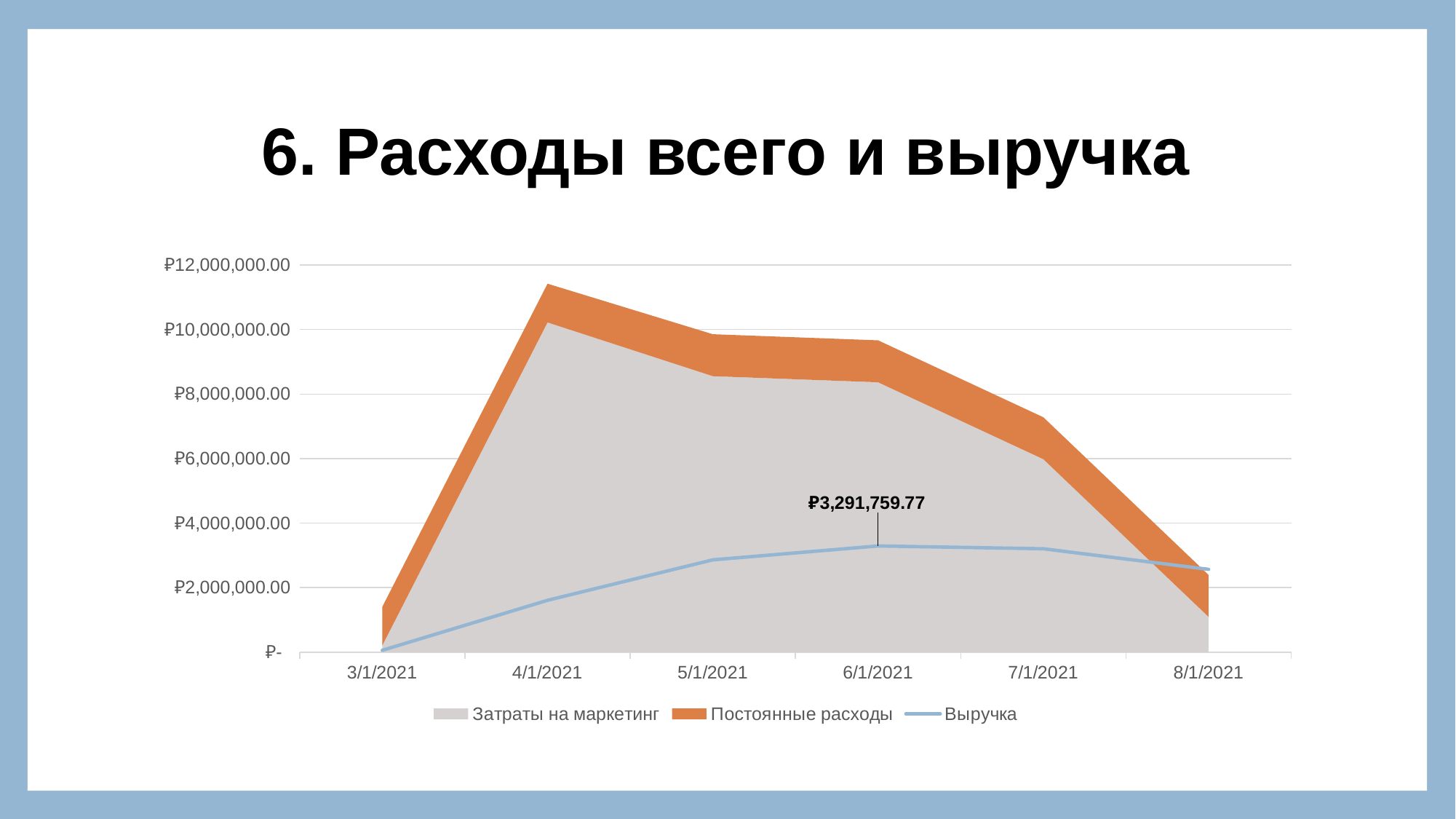

# 6. Расходы всего и выручка

### Chart

| Category |  |  |  |
|---|---|---|---|
| 44256 | 205731.0 | 1200000.0 | 58946.265 |
| 44287 | 10219571.900826447 | 1200000.0 | 1608279.1199999999 |
| 44317 | 8554785.123966942 | 1300000.0 | 2861480.9511875985 |
| 44348 | 8365576.8595041325 | 1300000.0 | 3291759.765476191 |
| 44378 | 5982209.917355372 | 1300000.0 | 3205517.1930161933 |
| 44409 | 1094171.9008264462 | 1300000.0 | 2567531.4873516597 |